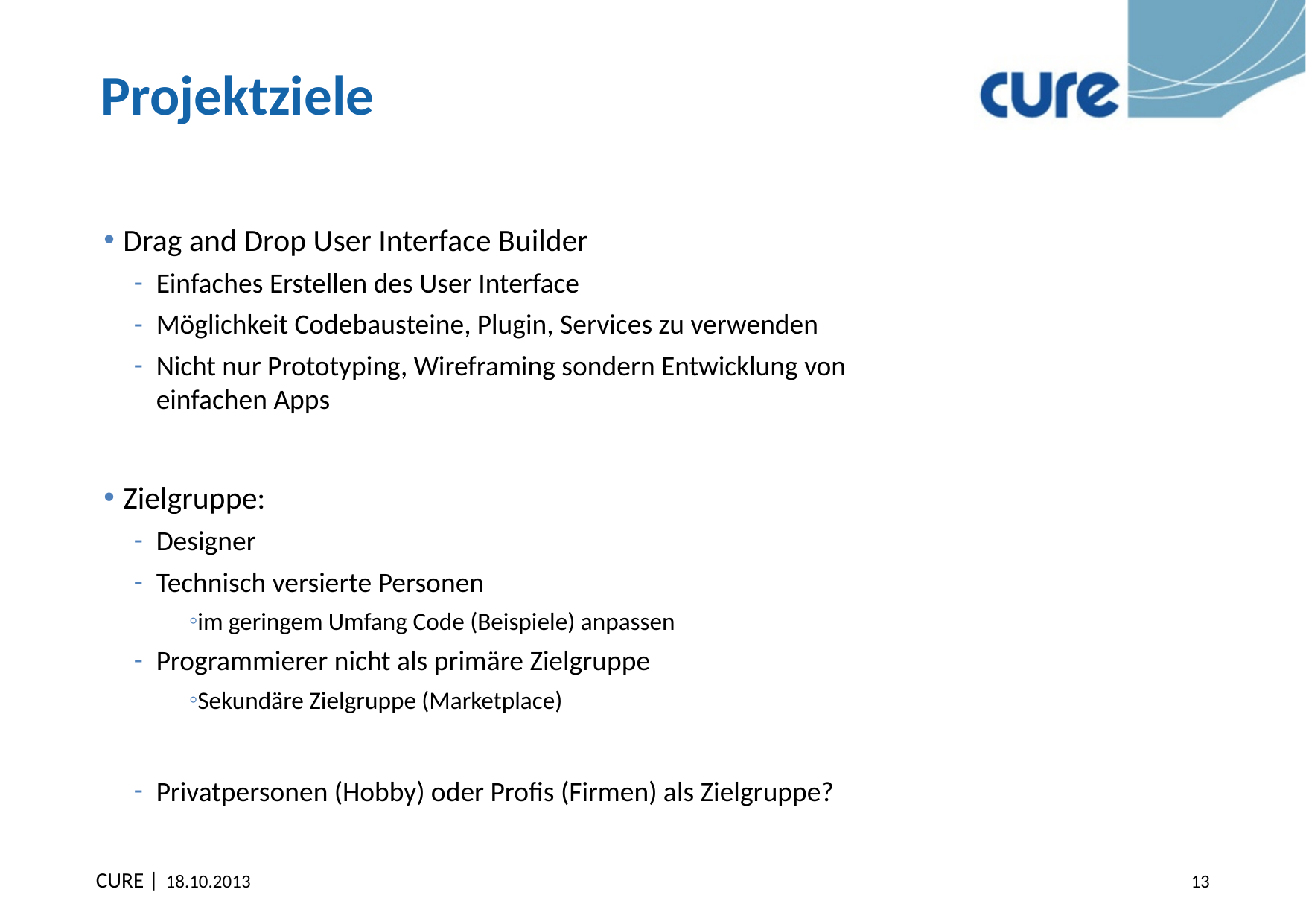

# Projektziele

Drag and Drop User Interface Builder
Einfaches Erstellen des User Interface
Möglichkeit Codebausteine, Plugin, Services zu verwenden
Nicht nur Prototyping, Wireframing sondern Entwicklung von einfachen Apps

Zielgruppe:
Designer
Technisch versierte Personen
im geringem Umfang Code (Beispiele) anpassen
Programmierer nicht als primäre Zielgruppe
Sekundäre Zielgruppe (Marketplace)

Privatpersonen (Hobby) oder Profis (Firmen) als Zielgruppe?
18.10.2013
13